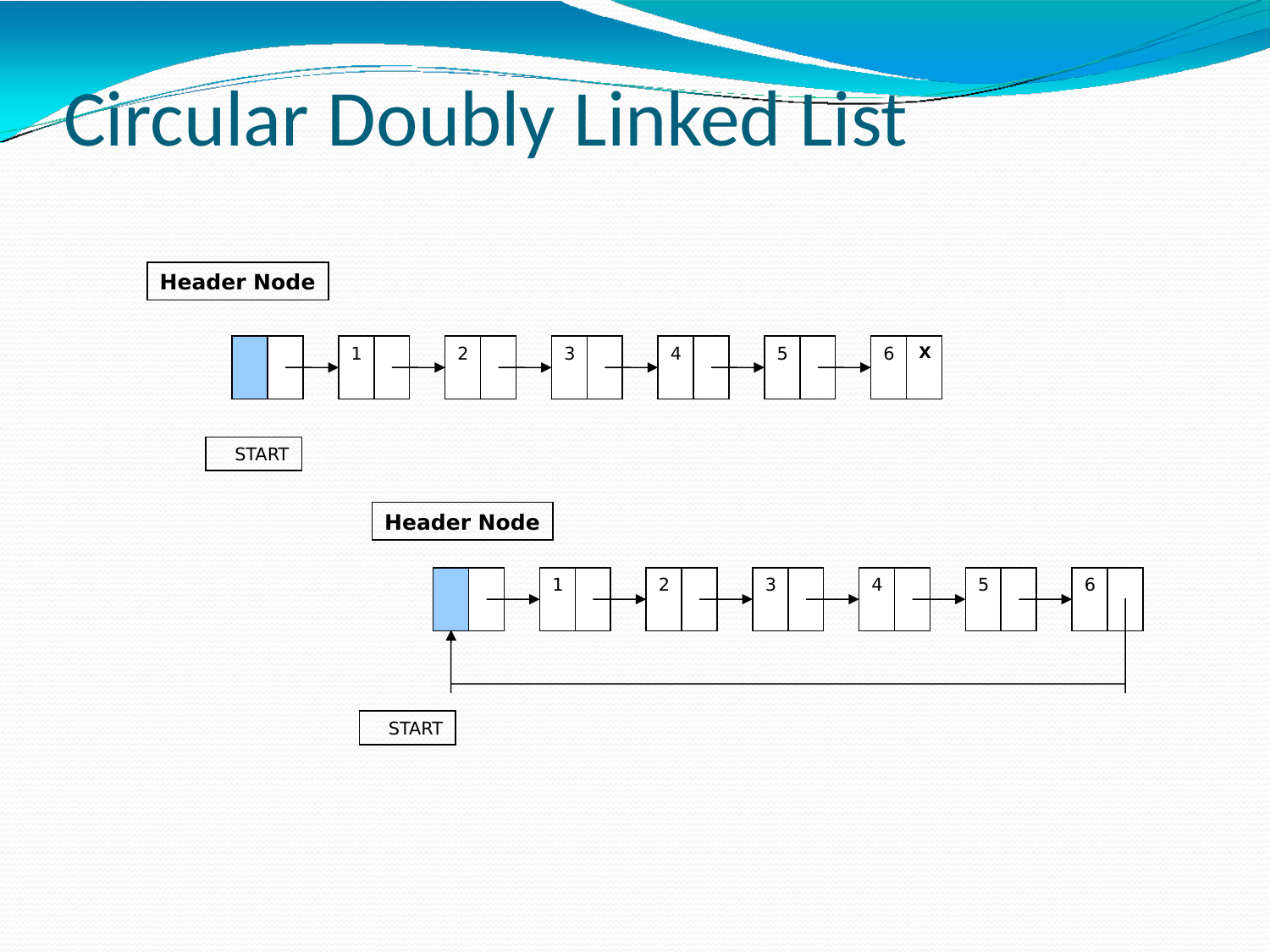

# Circular Doubly Linked List
Header Node

1

2

3

4

5

6
X

   START
Header Node

1

2

3

4

5

6

   START